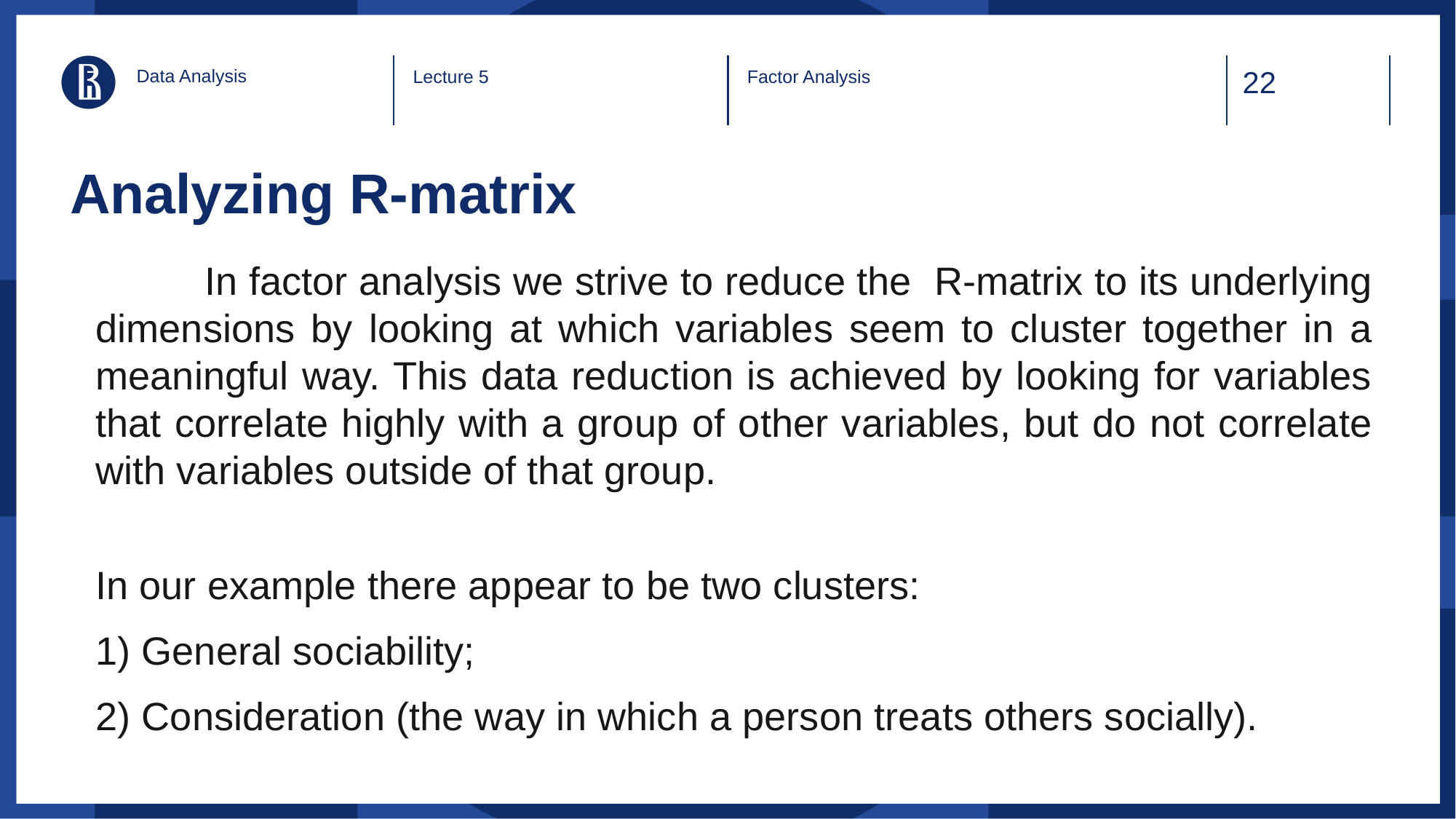

Data Analysis
Lecture 5
Factor Analysis
# Analyzing R-matrix
	In factor analysis we strive to reduce the  R-matrix to its underlying dimensions by looking at which variables seem to cluster together in a meaningful way. This data reduction is achieved by looking for variables that correlate highly with a group of other variables, but do not correlate with variables outside of that group.

In our example there appear to be two clusters:
1) General sociability;
2) Consideration (the way in which a person treats others socially).